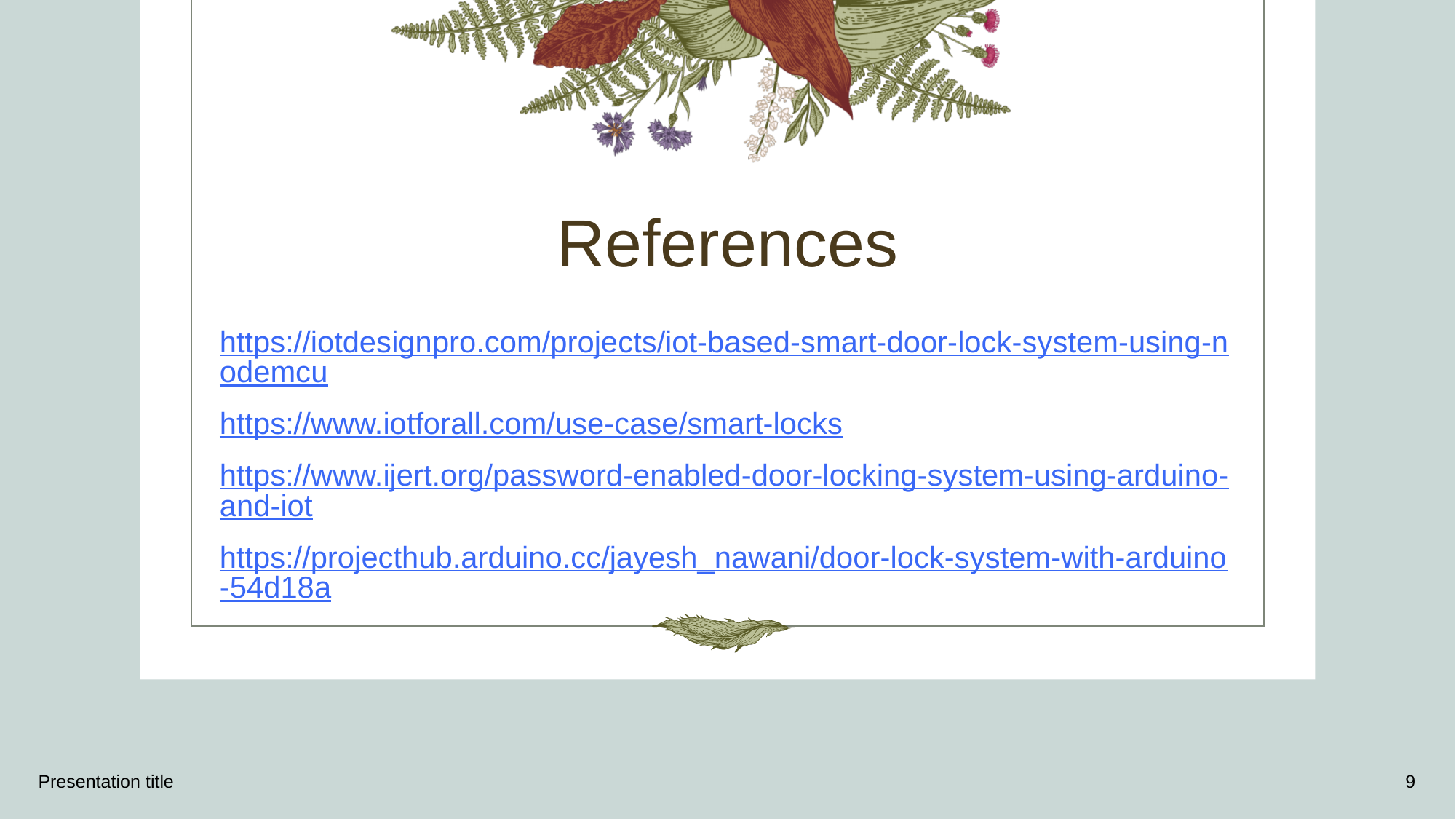

# References
https://iotdesignpro.com/projects/iot-based-smart-door-lock-system-using-nodemcu
https://www.iotforall.com/use-case/smart-locks
https://www.ijert.org/password-enabled-door-locking-system-using-arduino-and-iot
https://projecthub.arduino.cc/jayesh_nawani/door-lock-system-with-arduino-54d18a

Presentation title
9